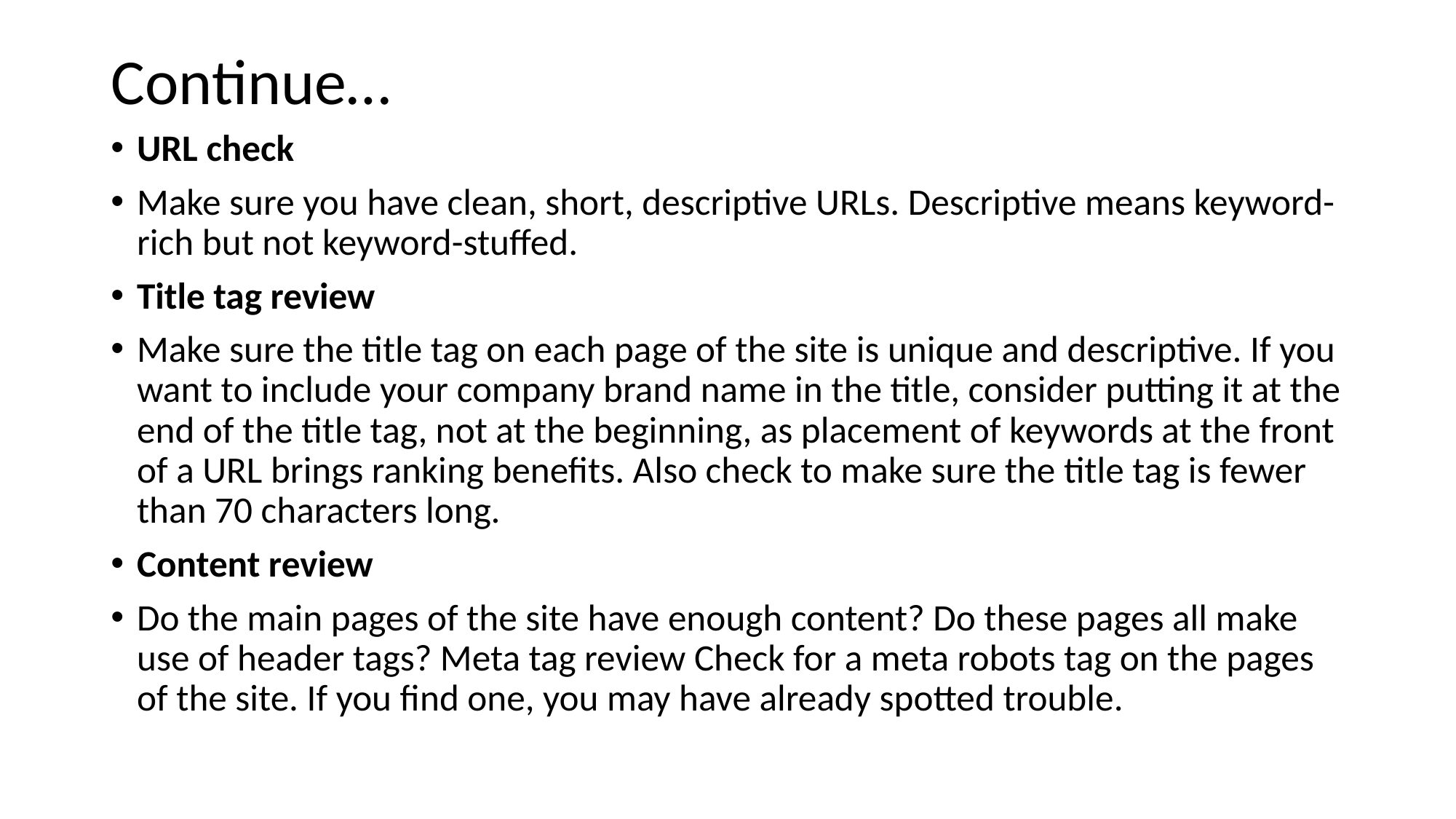

# Continue…
URL check
Make sure you have clean, short, descriptive URLs. Descriptive means keyword-rich but not keyword-stuffed.
Title tag review
Make sure the title tag on each page of the site is unique and descriptive. If you want to include your company brand name in the title, consider putting it at the end of the title tag, not at the beginning, as placement of keywords at the front of a URL brings ranking benefits. Also check to make sure the title tag is fewer than 70 characters long.
Content review
Do the main pages of the site have enough content? Do these pages all make use of header tags? Meta tag review Check for a meta robots tag on the pages of the site. If you find one, you may have already spotted trouble.